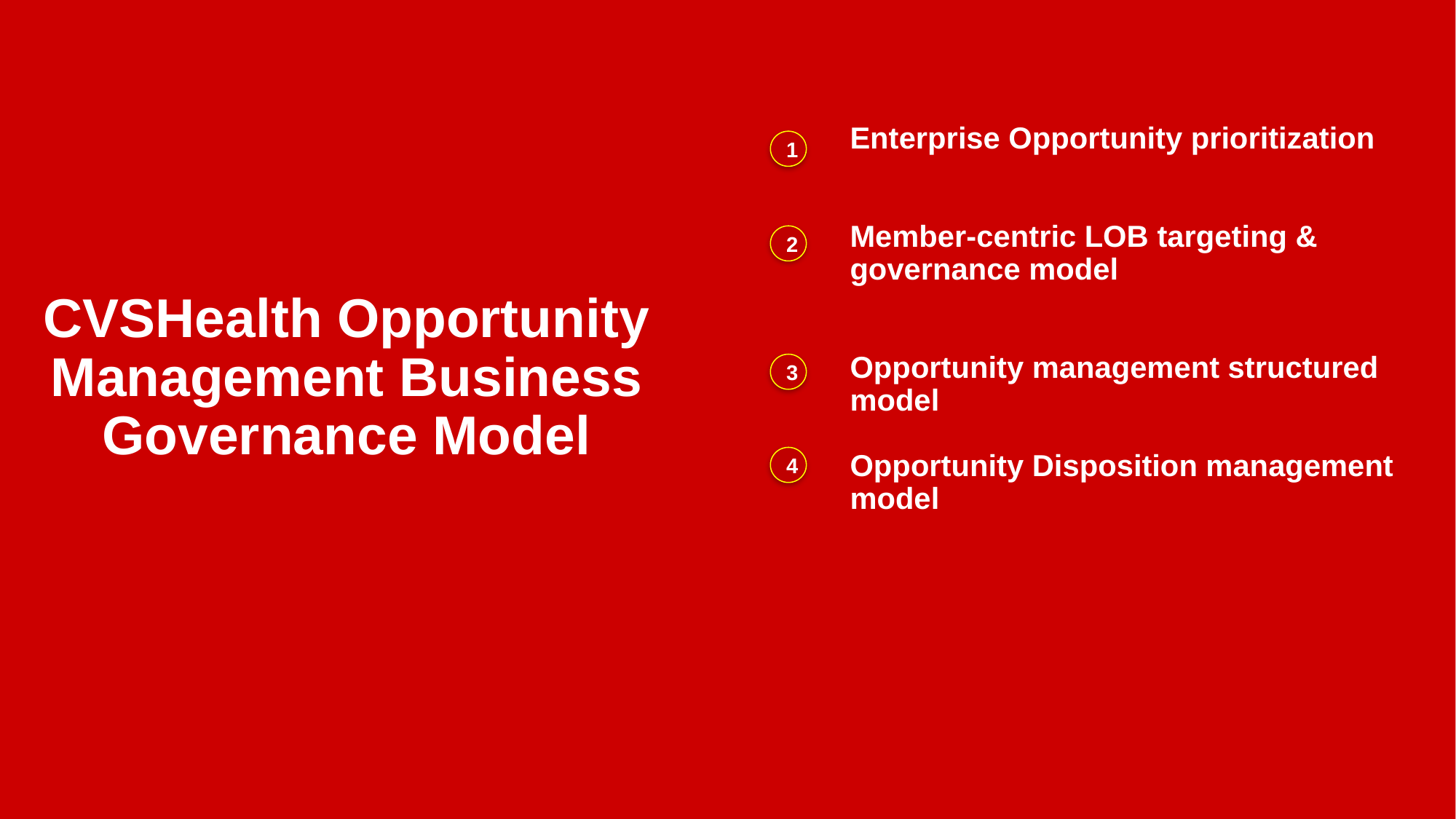

1
Enterprise Opportunity prioritization

Member-centric LOB targeting & governance model

Opportunity management structured model

Opportunity Disposition management model
2
# CVSHealth Opportunity Management Business Governance Model
3
4